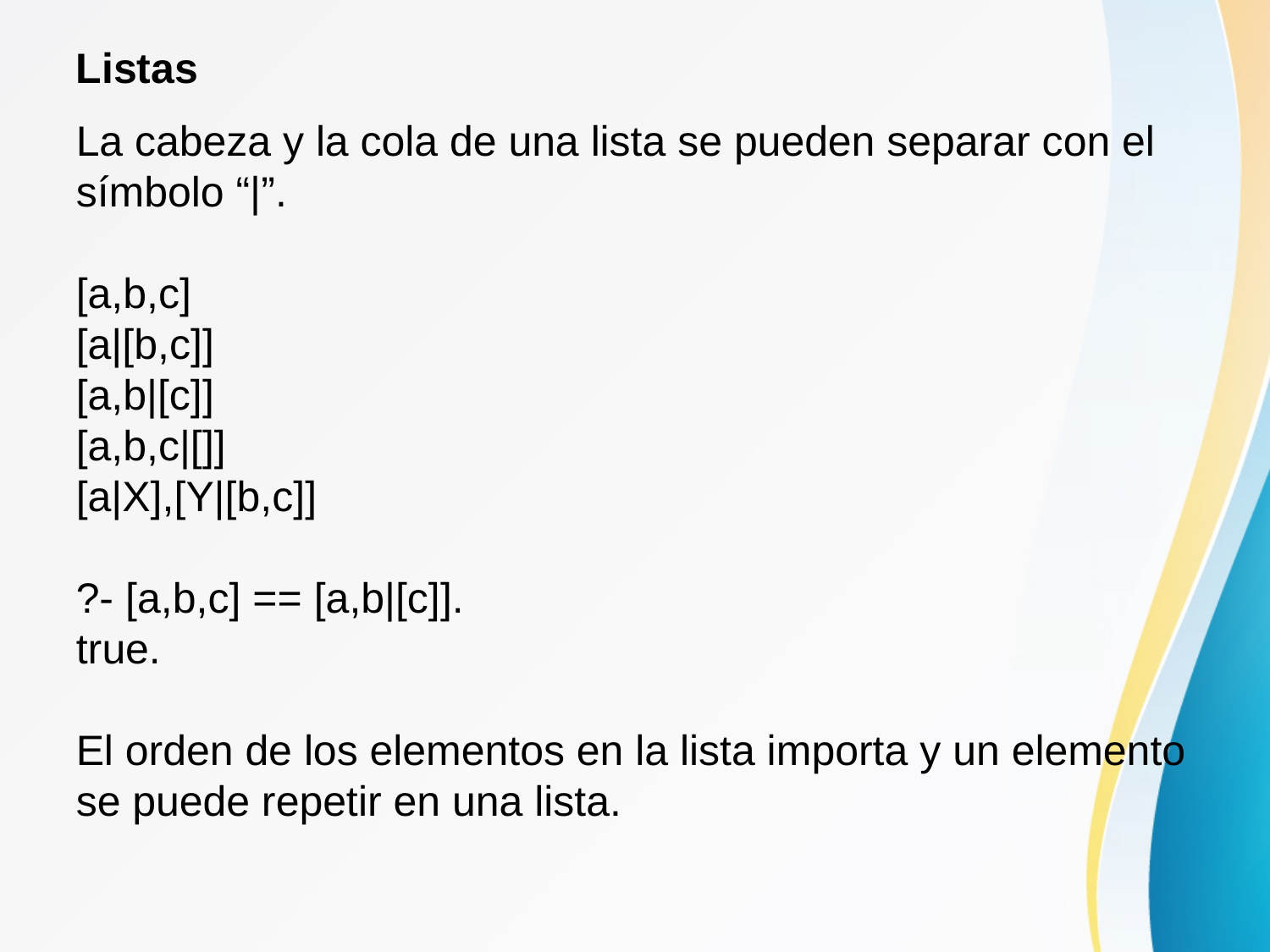

Listas
La cabeza y la cola de una lista se pueden separar con el símbolo “|”.

[a,b,c]
[a|[b,c]]
[a,b|[c]]
[a,b,c|[]]
[a|X],[Y|[b,c]]

?- [a,b,c] == [a,b|[c]].
true.

El orden de los elementos en la lista importa y un elemento se puede repetir en una lista.